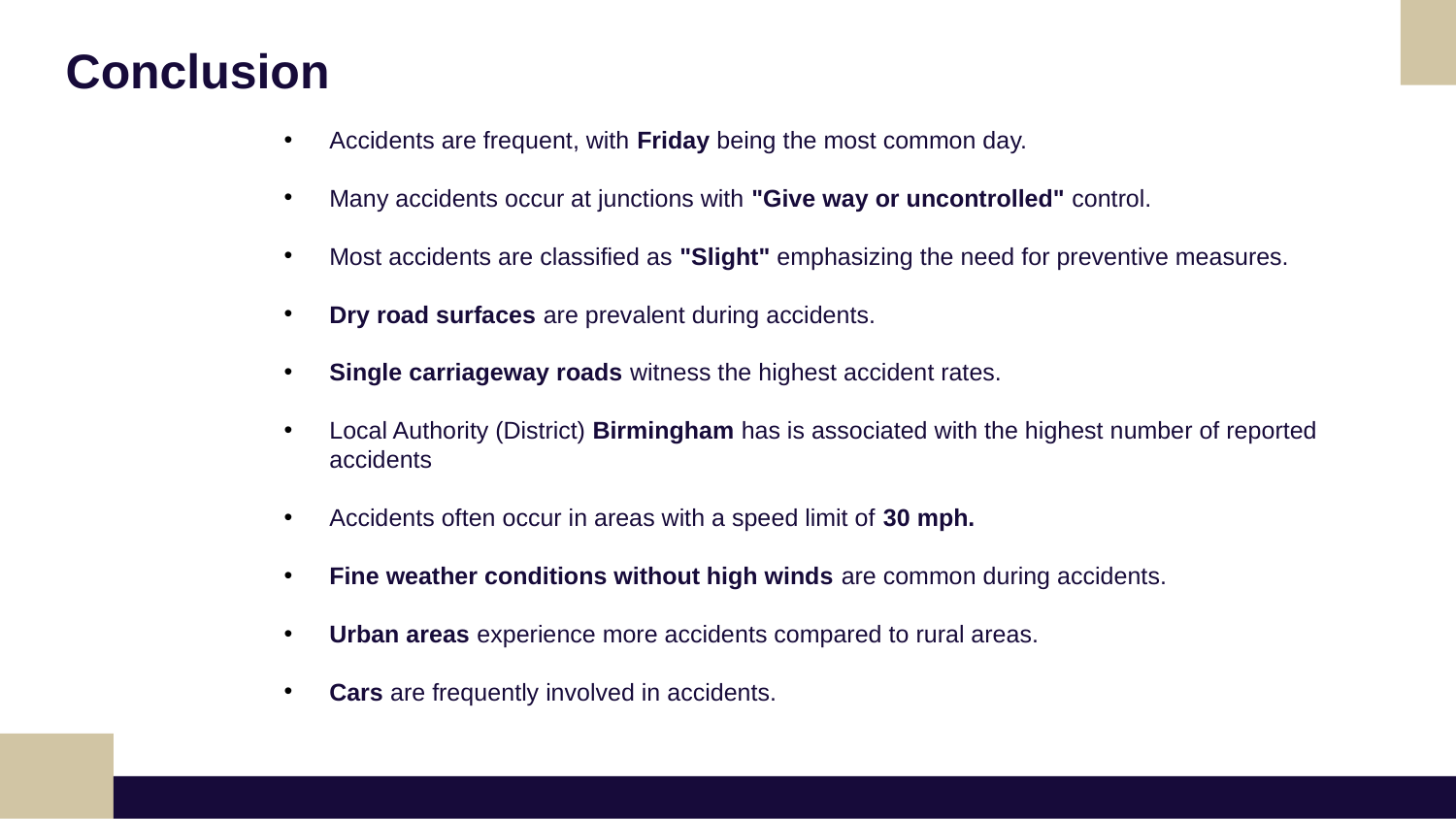

Conclusion
Accidents are frequent, with Friday being the most common day.

Many accidents occur at junctions with "Give way or uncontrolled" control.

Most accidents are classified as "Slight" emphasizing the need for preventive measures.

Dry road surfaces are prevalent during accidents.

Single carriageway roads witness the highest accident rates.

Local Authority (District) Birmingham has is associated with the highest number of reported accidents

Accidents often occur in areas with a speed limit of 30 mph.

Fine weather conditions without high winds are common during accidents.

Urban areas experience more accidents compared to rural areas.

Cars are frequently involved in accidents.